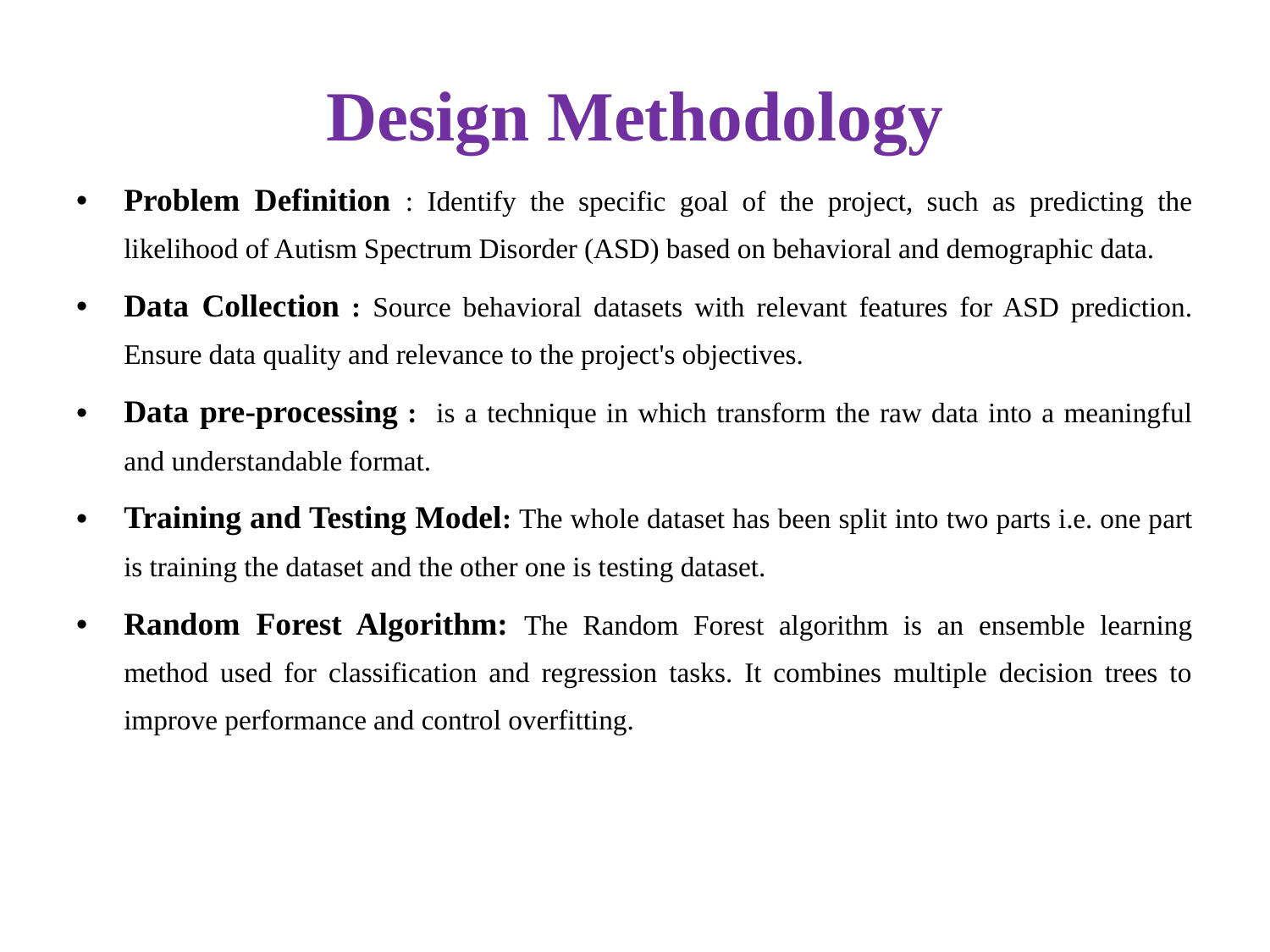

# Design Methodology
Problem Definition : Identify the specific goal of the project, such as predicting the likelihood of Autism Spectrum Disorder (ASD) based on behavioral and demographic data.
Data Collection : Source behavioral datasets with relevant features for ASD prediction. Ensure data quality and relevance to the project's objectives.
Data pre-processing :  is a technique in which transform the raw data into a meaningful and understandable format.
Training and Testing Model: The whole dataset has been split into two parts i.e. one part is training the dataset and the other one is testing dataset.
Random Forest Algorithm: The Random Forest algorithm is an ensemble learning method used for classification and regression tasks. It combines multiple decision trees to improve performance and control overfitting.